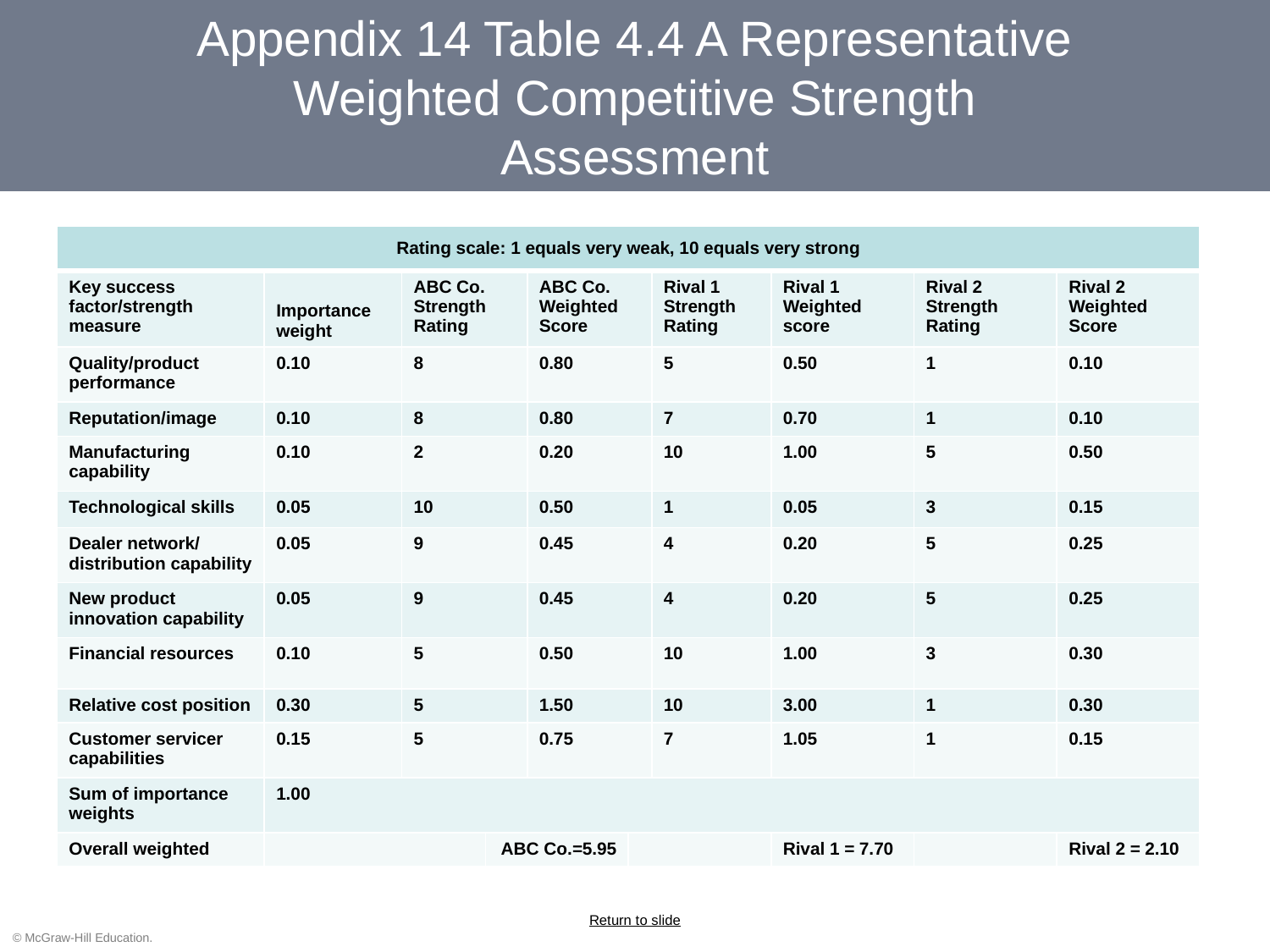

# Appendix 14 Table 4.4 A Representative Weighted Competitive Strength Assessment
| Rating scale: 1 equals very weak, 10 equals very strong |  |  |  |  |  |  |  |  |  |
| --- | --- | --- | --- | --- | --- | --- | --- | --- | --- |
| Key success factor/strength measure | Importance weight | ABC Co. Strength Rating |  | ABC Co. Weighted Score |  | Rival 1 Strength Rating | Rival 1 Weighted score | Rival 2 Strength Rating | Rival 2 Weighted Score |
| Quality/product performance | 0.10 | 8 |  | 0.80 |  | 5 | 0.50 | 1 | 0.10 |
| Reputation/image | 0.10 | 8 |  | 0.80 |  | 7 | 0.70 | 1 | 0.10 |
| Manufacturing capability | 0.10 | 2 |  | 0.20 |  | 10 | 1.00 | 5 | 0.50 |
| Technological skills | 0.05 | 10 |  | 0.50 |  | 1 | 0.05 | 3 | 0.15 |
| Dealer network/ distribution capability | 0.05 | 9 |  | 0.45 |  | 4 | 0.20 | 5 | 0.25 |
| New product innovation capability | 0.05 | 9 |  | 0.45 |  | 4 | 0.20 | 5 | 0.25 |
| Financial resources | 0.10 | 5 |  | 0.50 |  | 10 | 1.00 | 3 | 0.30 |
| Relative cost position | 0.30 | 5 |  | 1.50 |  | 10 | 3.00 | 1 | 0.30 |
| Customer servicer capabilities | 0.15 | 5 |  | 0.75 |  | 7 | 1.05 | 1 | 0.15 |
| Sum of importance weights | 1.00 |  |  |  |  |  |  |  |  |
| Overall weighted |  |  | ABC Co.=5.95 |  |  |  | Rival 1 = 7.70 |  | Rival 2 = 2.10 |
Return to slide